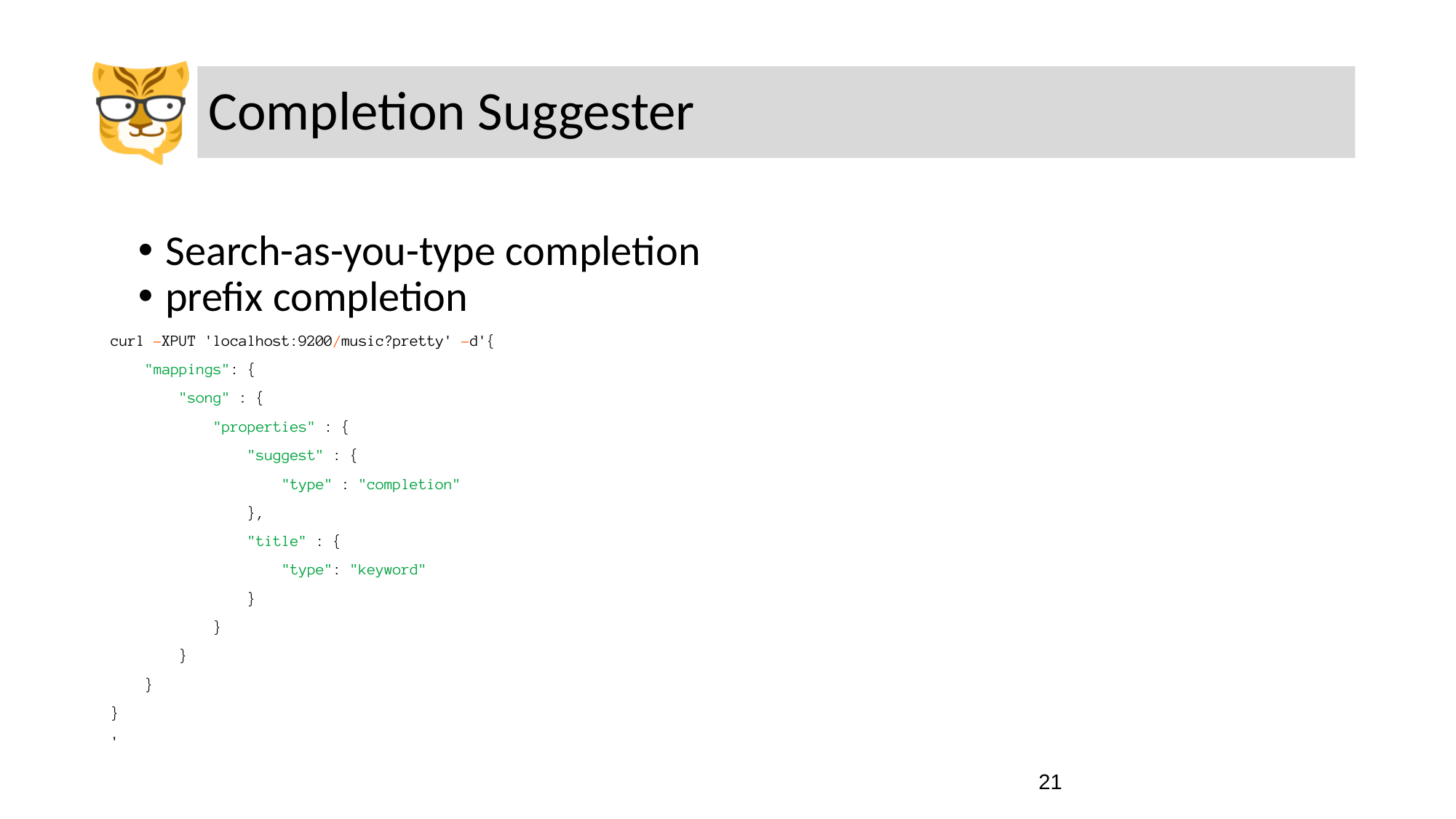

# Completion Suggester
Search-as-you-type completion
prefix completion
curl -XPUT 'localhost:9200/music?pretty' -d'{
    "mappings": {
        "song" : {
            "properties" : {
                "suggest" : {
                    "type" : "completion"
                },
                "title" : {
                    "type": "keyword"
                }
            }
        }
    }
}
'

21